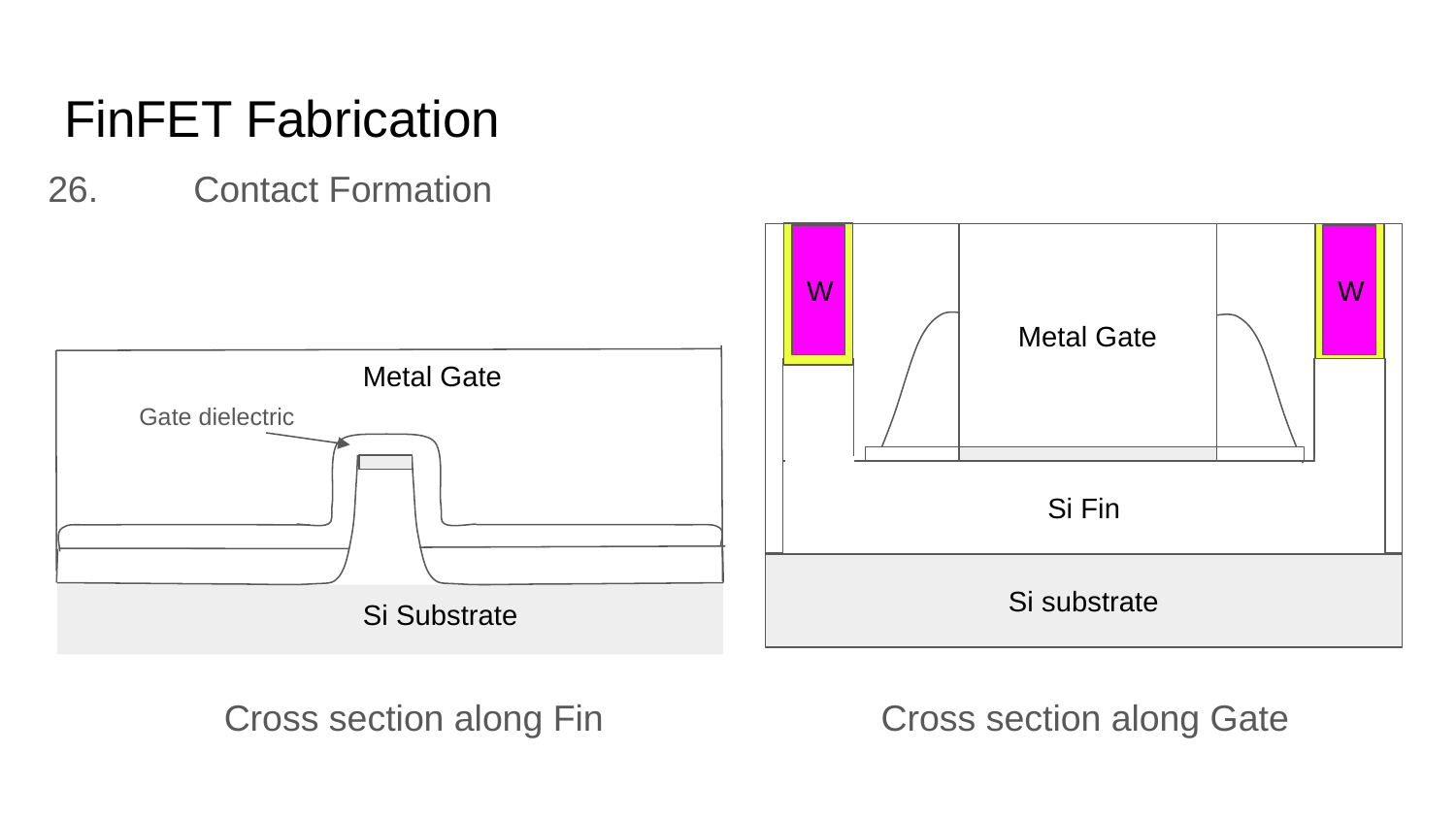

# FinFET Fabrication
26. 	Contact Formation

Metal Gate

W
W
Oxide

Nitride

Metal Gate

Polysilicon
Gate dielectric

Si Fin

Si substrate
Si Substrate
Cross section along Fin
Cross section along Gate